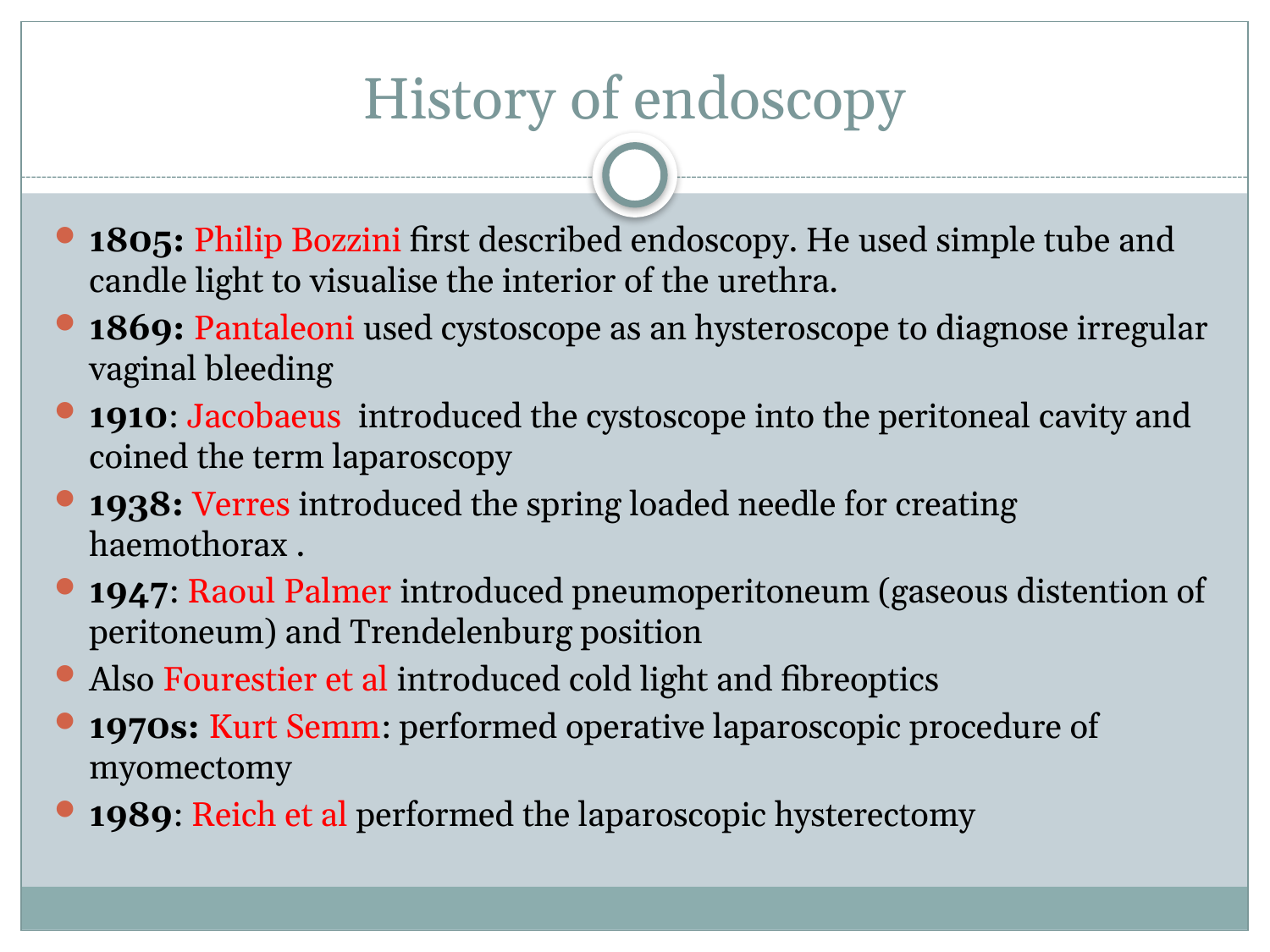

# History of endoscopy
1805: Philip Bozzini first described endoscopy. He used simple tube and candle light to visualise the interior of the urethra.
1869: Pantaleoni used cystoscope as an hysteroscope to diagnose irregular vaginal bleeding
1910: Jacobaeus  introduced the cystoscope into the peritoneal cavity and coined the term laparoscopy
1938: Verres introduced the spring loaded needle for creating haemothorax .
1947: Raoul Palmer introduced pneumoperitoneum (gaseous distention of peritoneum) and Trendelenburg position
Also Fourestier et al introduced cold light and fibreoptics
1970s: Kurt Semm: performed operative laparoscopic procedure of myomectomy
1989: Reich et al performed the laparoscopic hysterectomy